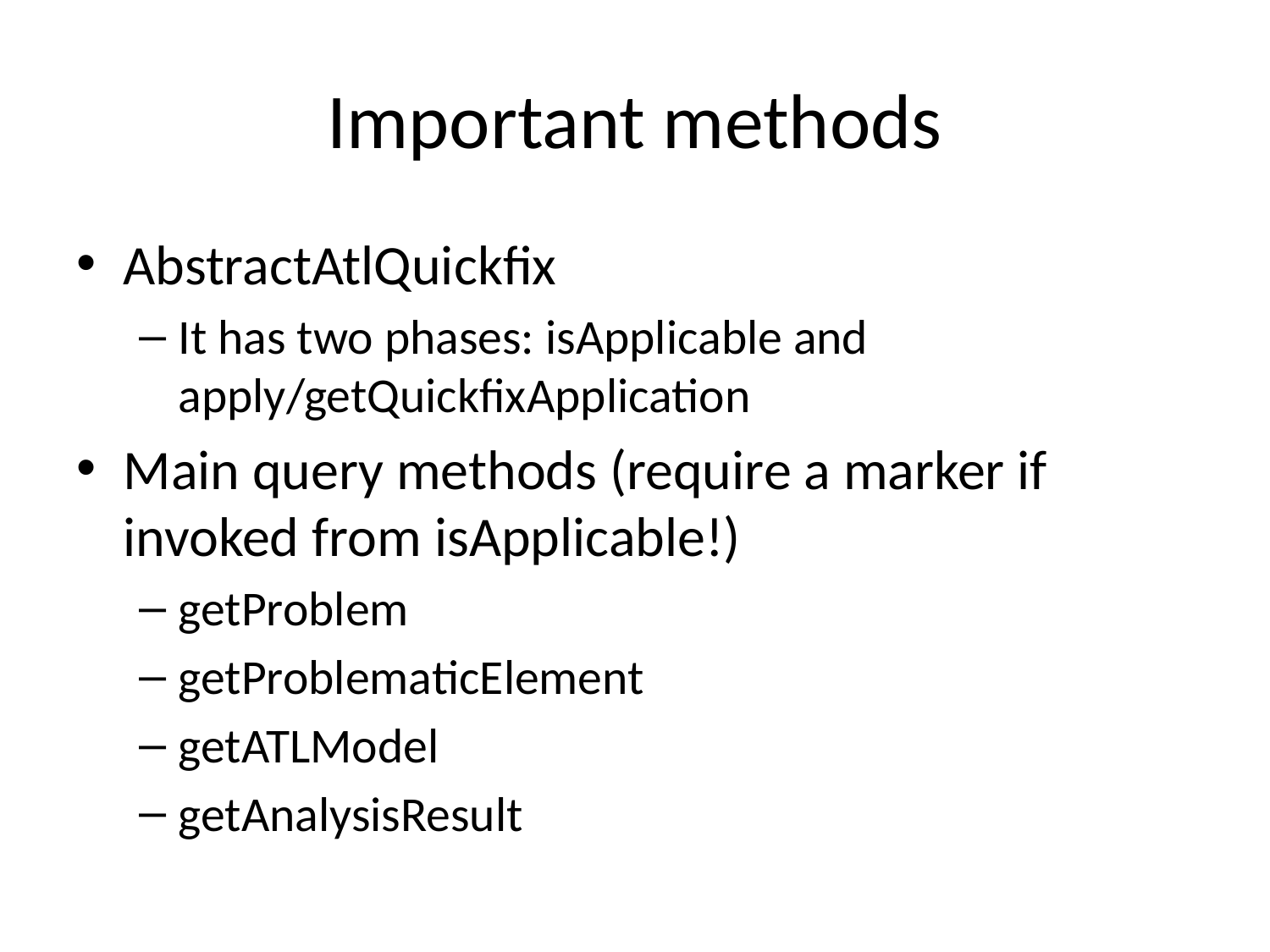

# Important methods
AbstractAtlQuickfix
It has two phases: isApplicable and apply/getQuickfixApplication
Main query methods (require a marker if invoked from isApplicable!)
getProblem
getProblematicElement
getATLModel
getAnalysisResult